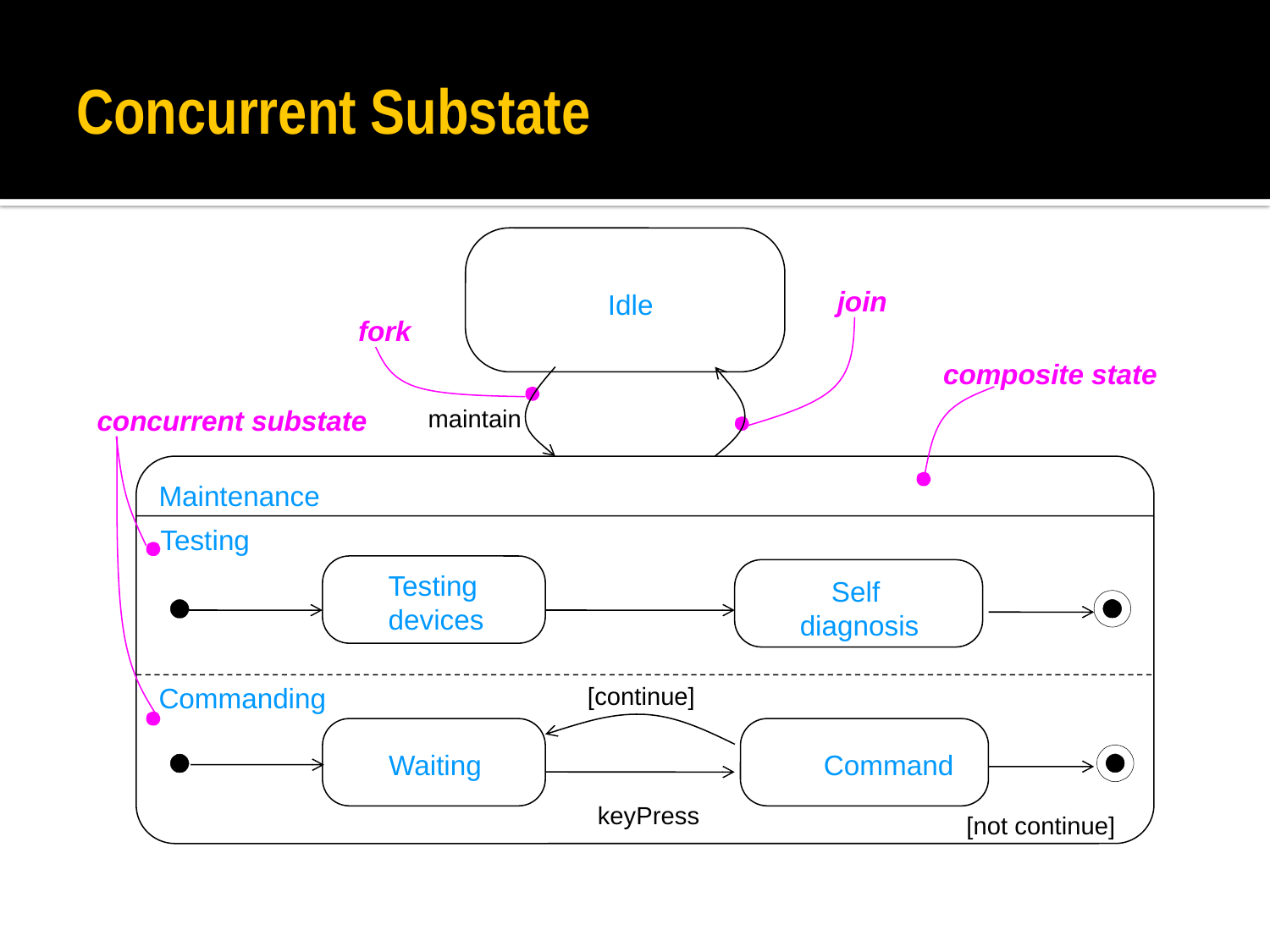

# Concurrent Substate

join
Idle
fork

composite state

concurrent substate
maintain

Maintenance

Testing

Testing
devices
    Self
diagnosis

H

Commanding
[continue]

Waiting
Command

H

keyPress
[not continue]